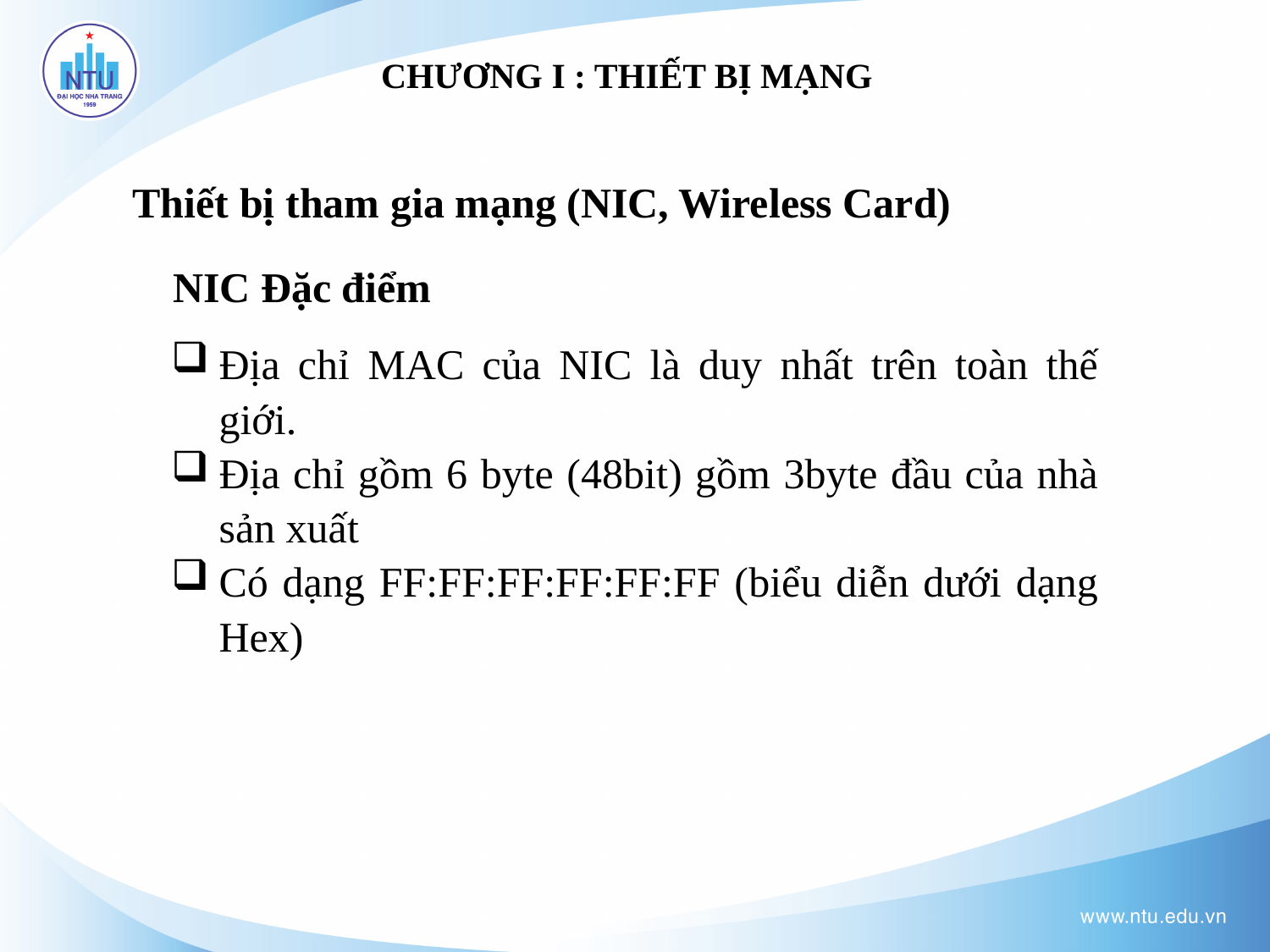

# CHƯƠNG I : THIẾT BỊ MẠNG
Thiết bị tham gia mạng (NIC, Wireless Card)
NIC Đặc điểm
Địa chỉ MAC của NIC là duy nhất trên toàn thế giới.
Địa chỉ gồm 6 byte (48bit) gồm 3byte đầu của nhà sản xuất
Có dạng FF:FF:FF:FF:FF:FF (biểu diễn dưới dạng Hex)